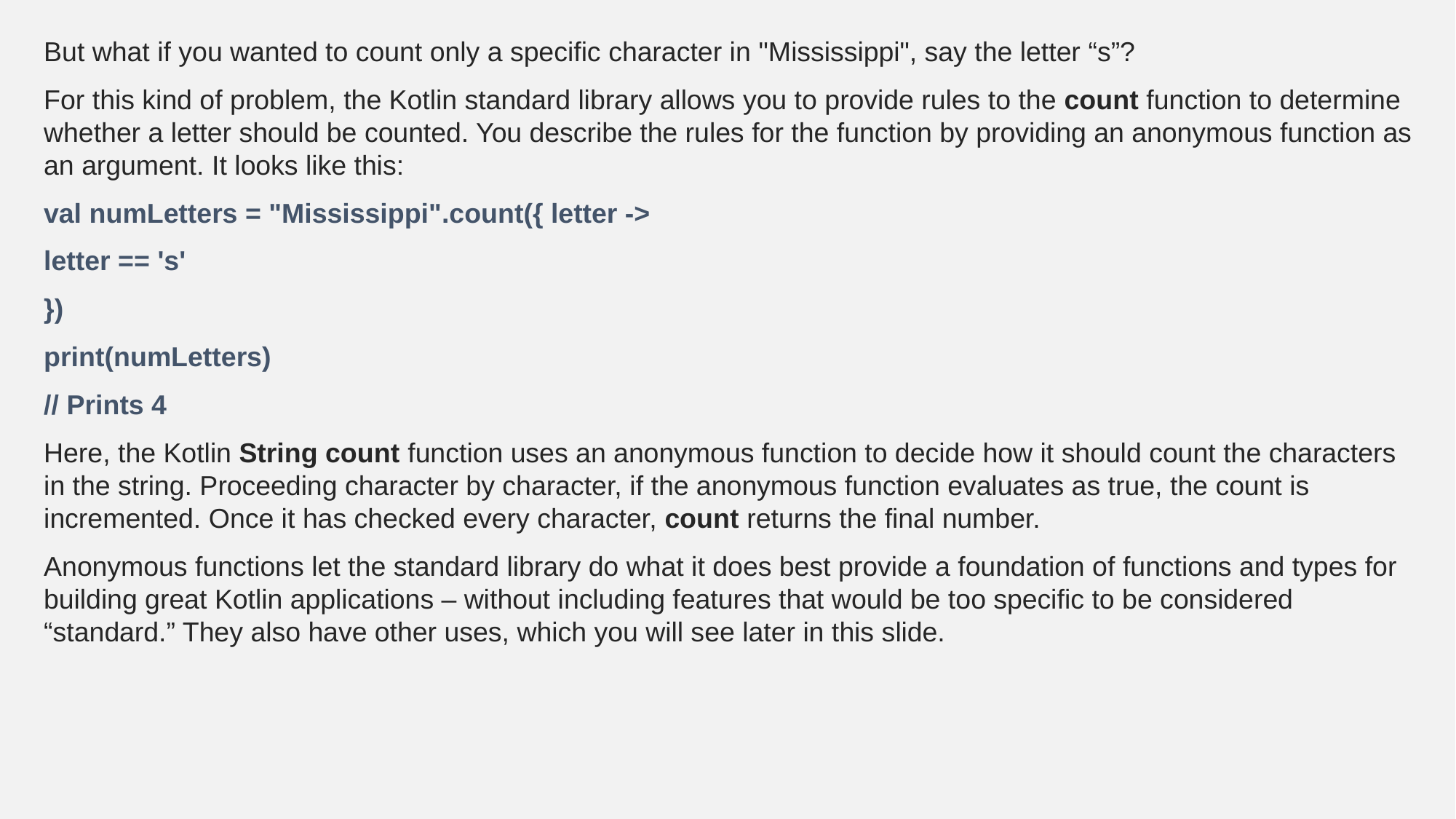

But what if you wanted to count only a specific character in "Mississippi", say the letter “s”?
For this kind of problem, the Kotlin standard library allows you to provide rules to the count function to determine whether a letter should be counted. You describe the rules for the function by providing an anonymous function as an argument. It looks like this:
val numLetters = "Mississippi".count({ letter ->
letter == 's'
})
print(numLetters)
// Prints 4
Here, the Kotlin String count function uses an anonymous function to decide how it should count the characters in the string. Proceeding character by character, if the anonymous function evaluates as true, the count is incremented. Once it has checked every character, count returns the final number.
Anonymous functions let the standard library do what it does best provide a foundation of functions and types for building great Kotlin applications – without including features that would be too specific to be considered “standard.” They also have other uses, which you will see later in this slide.